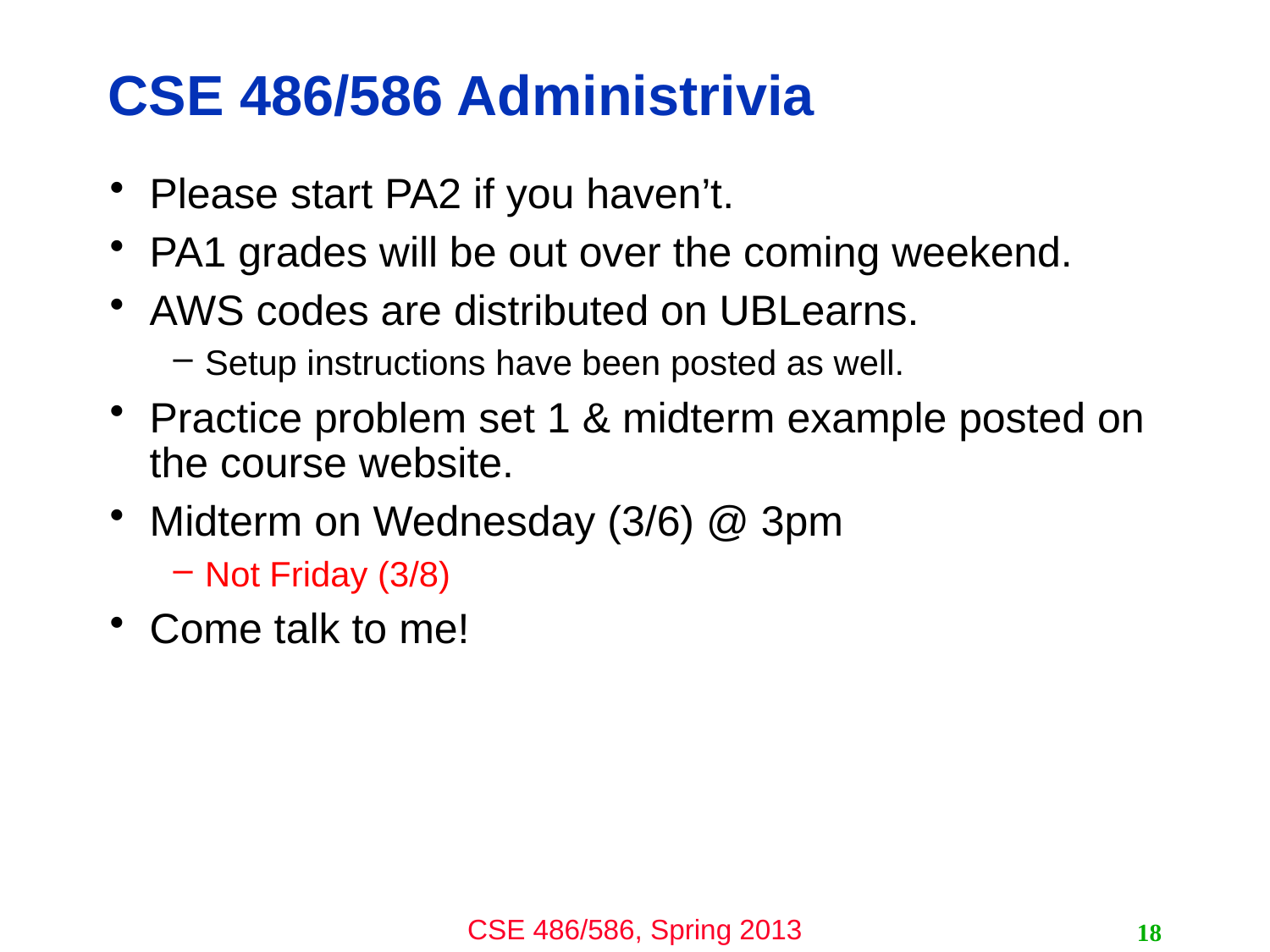

# CSE 486/586 Administrivia
Please start PA2 if you haven’t.
PA1 grades will be out over the coming weekend.
AWS codes are distributed on UBLearns.
Setup instructions have been posted as well.
Practice problem set 1 & midterm example posted on the course website.
Midterm on Wednesday (3/6) @ 3pm
Not Friday (3/8)
Come talk to me!
18